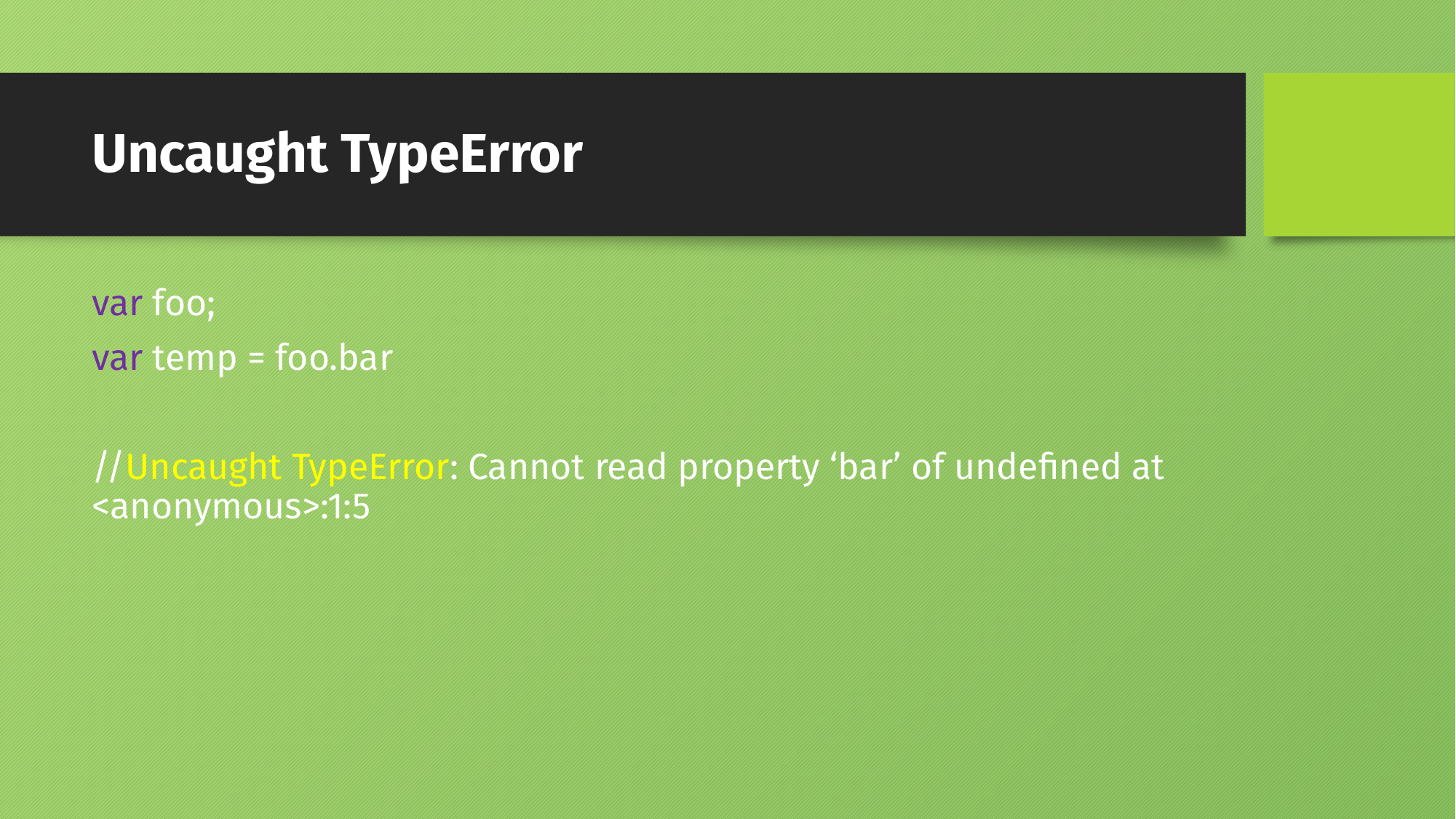

# Uncaught TypeError
var foo;
var temp = foo.bar

//Uncaught TypeError: Cannot read property ‘bar’ of undefined at <anonymous>:1:5